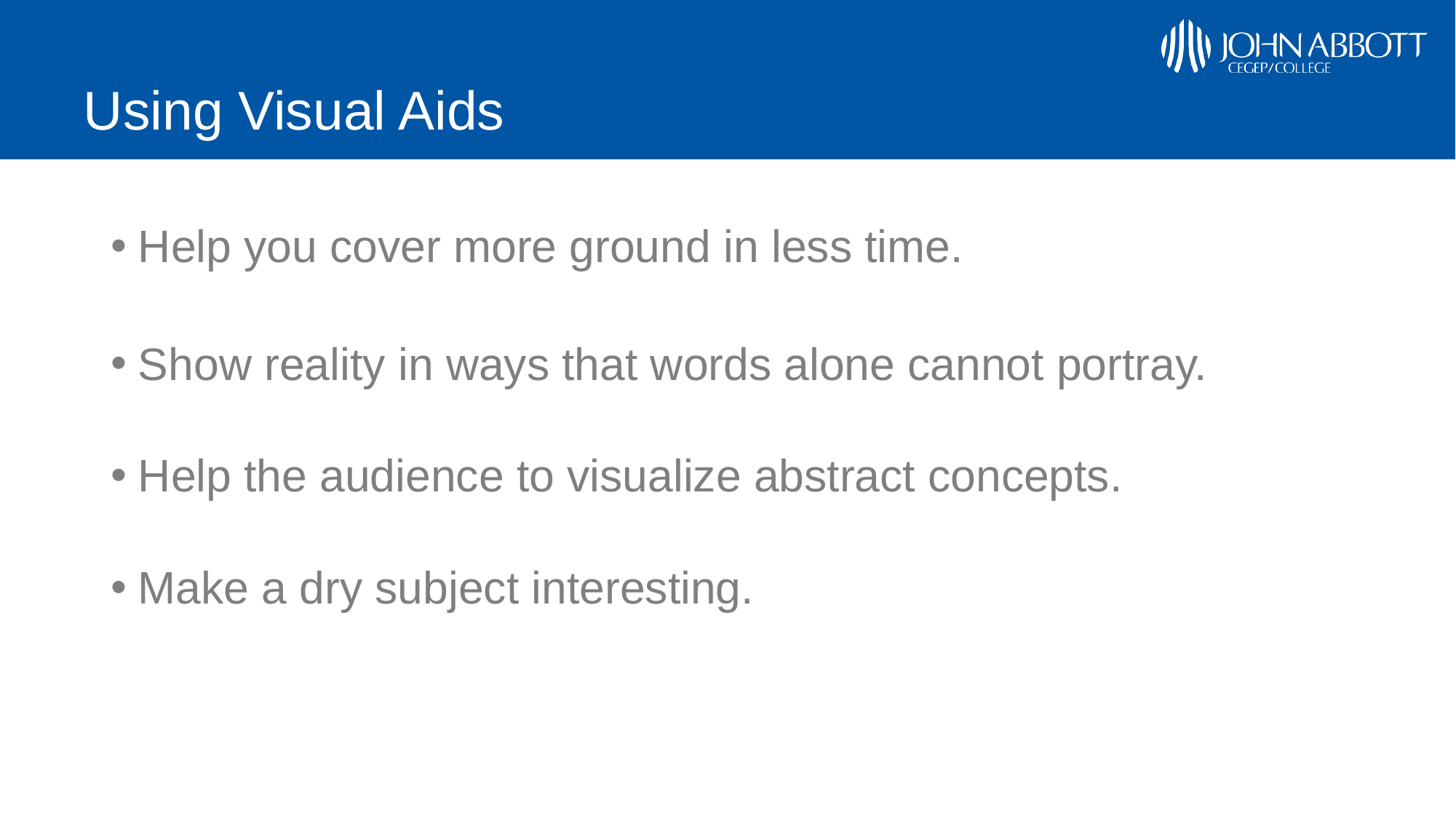

# Using Visual Aids
Help you cover more ground in less time.
Show reality in ways that words alone cannot portray.
Help the audience to visualize abstract concepts.
Make a dry subject interesting.